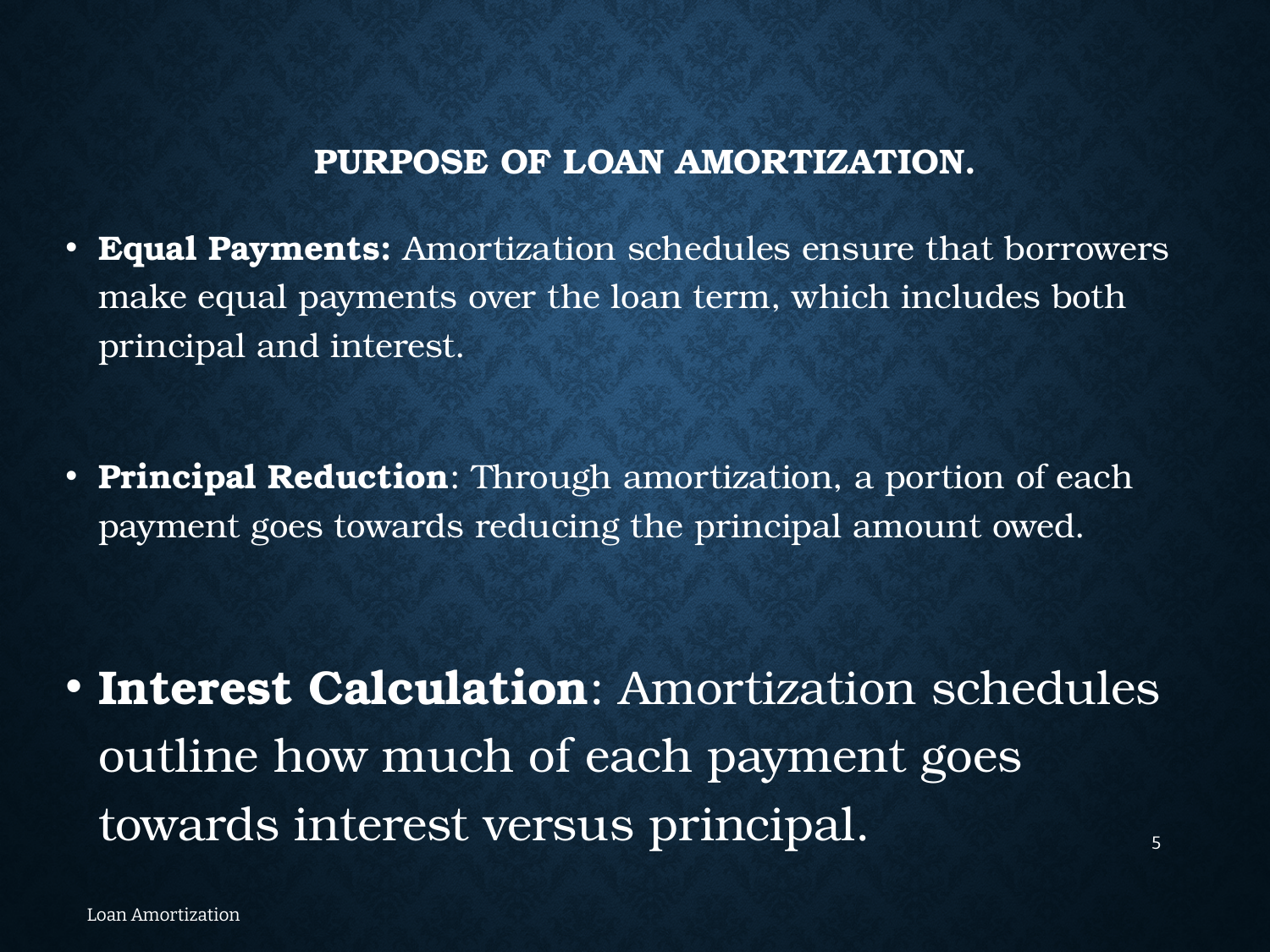

# Purpose of Loan Amortization.
Equal Payments: Amortization schedules ensure that borrowers make equal payments over the loan term, which includes both principal and interest.

Principal Reduction: Through amortization, a portion of each payment goes towards reducing the principal amount owed.

Interest Calculation: Amortization schedules outline how much of each payment goes towards interest versus principal.
5
Loan Amortization